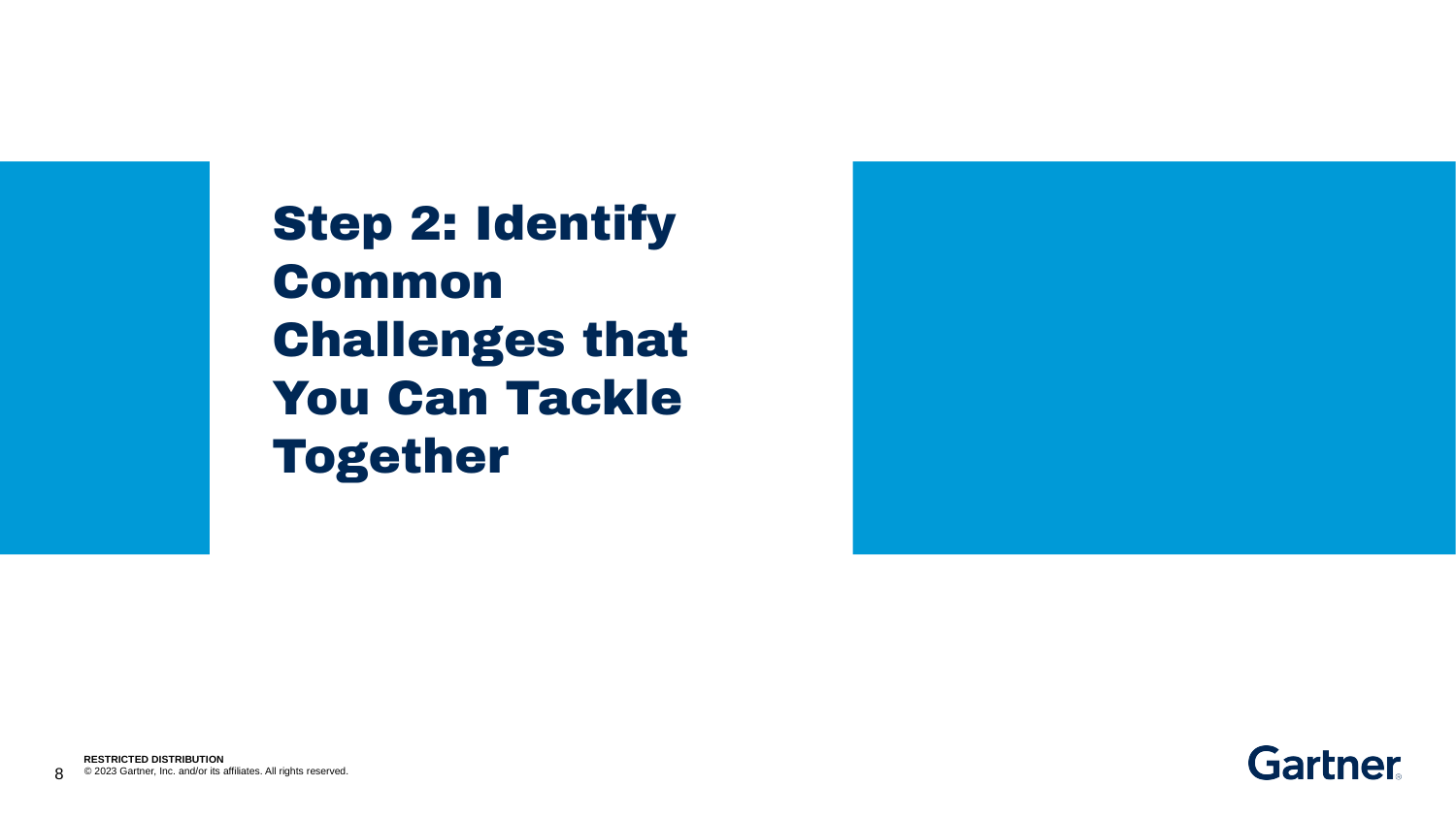

# Step 2: Identify Common Challenges that You Can Tackle Together